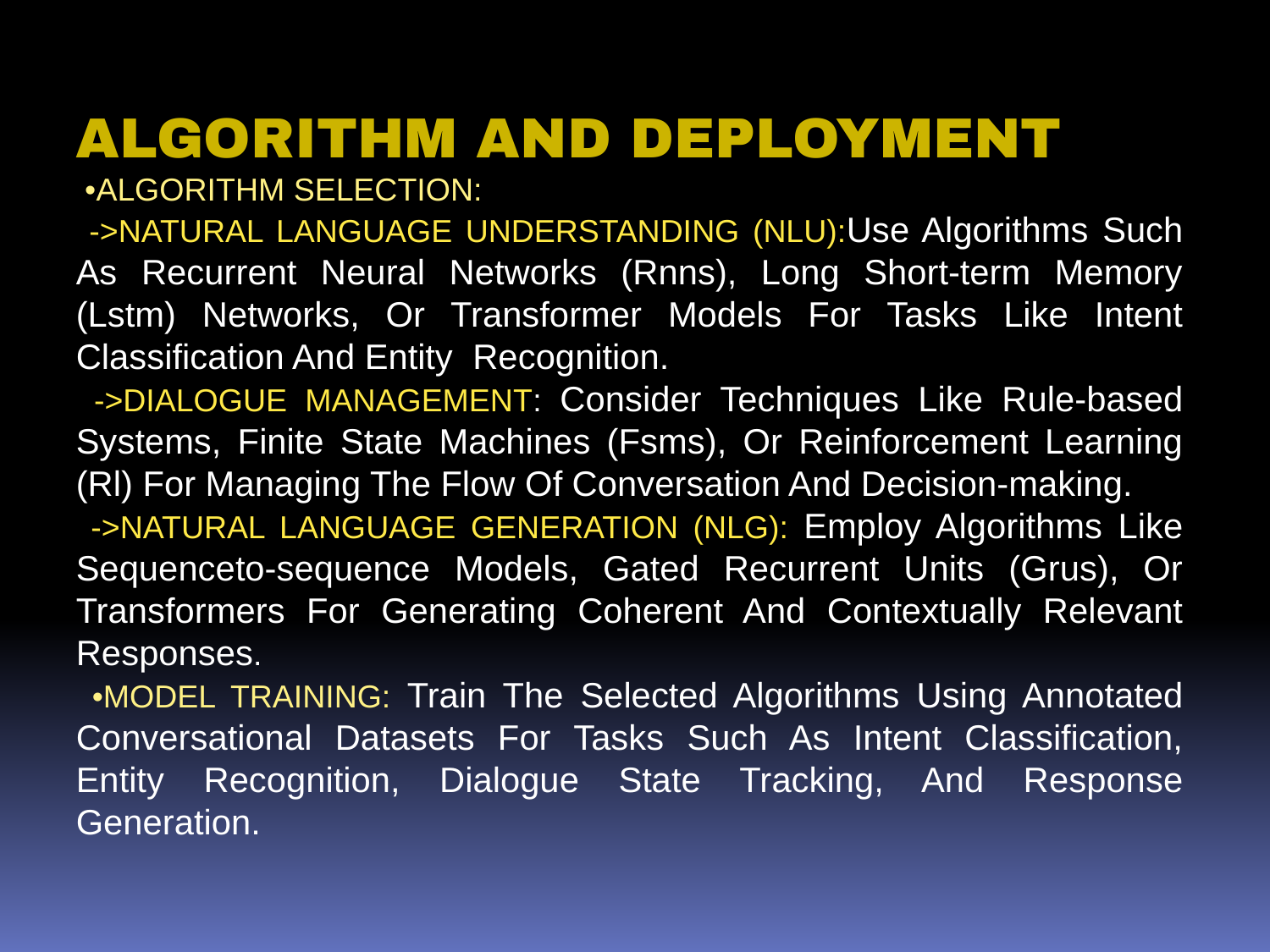

ALGORITHM AND DEPLOYMENT
 •ALGORITHM SELECTION:
 ->NATURAL LANGUAGE UNDERSTANDING (NLU):Use Algorithms Such As Recurrent Neural Networks (Rnns), Long Short-term Memory (Lstm) Networks, Or Transformer Models For Tasks Like Intent Classification And Entity  Recognition.
 ->DIALOGUE MANAGEMENT: Consider Techniques Like Rule-based Systems, Finite State Machines (Fsms), Or Reinforcement Learning (Rl) For Managing The Flow Of Conversation And Decision-making.
 ->NATURAL LANGUAGE GENERATION (NLG): Employ Algorithms Like Sequenceto-sequence Models, Gated Recurrent Units (Grus), Or Transformers For Generating Coherent And Contextually Relevant Responses.
 •MODEL TRAINING: Train The Selected Algorithms Using Annotated Conversational Datasets For Tasks Such As Intent Classification, Entity Recognition, Dialogue State Tracking, And Response Generation.